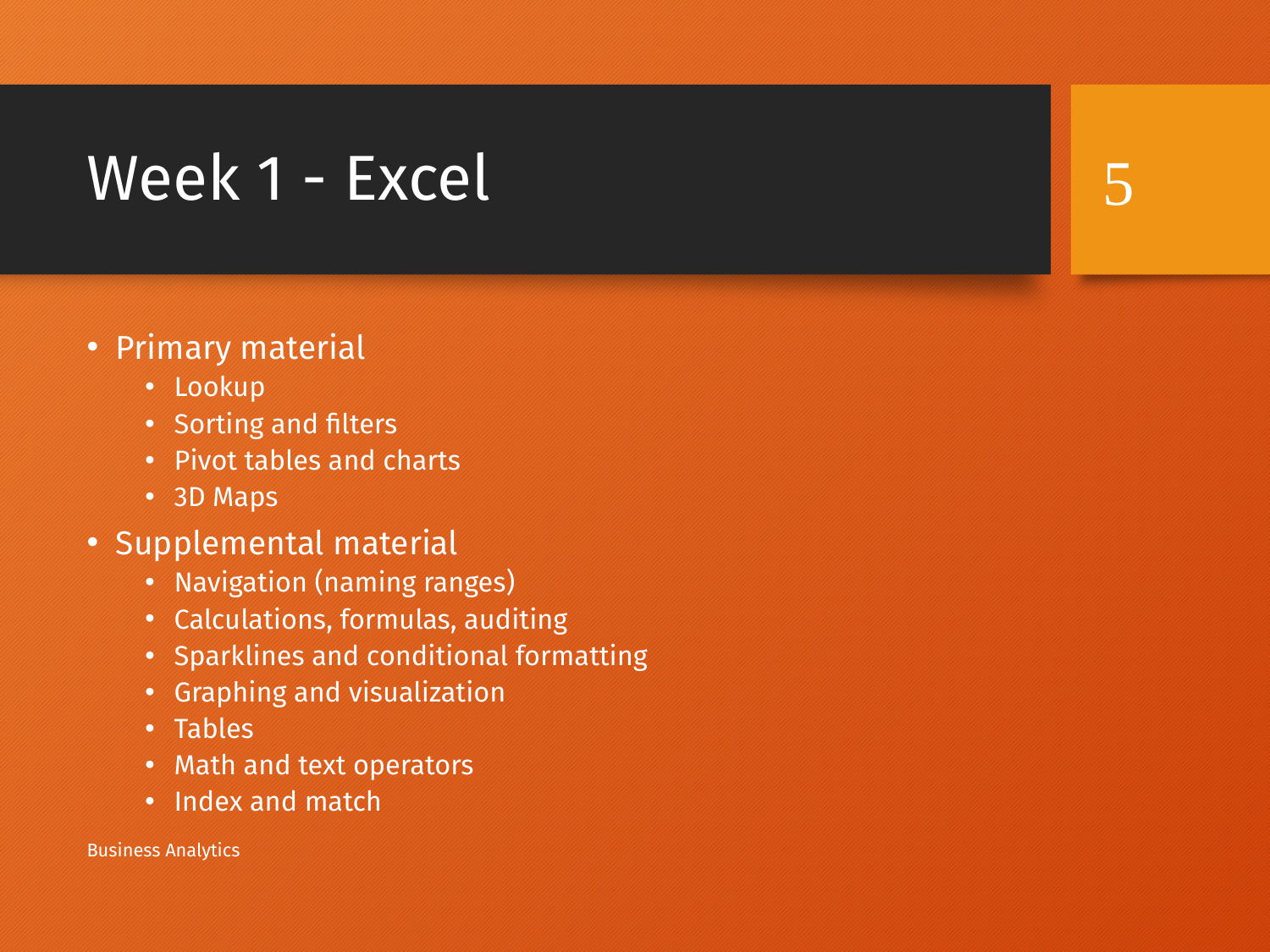

# Week 1 - Excel
5
Primary material
Lookup
Sorting and filters
Pivot tables and charts
3D Maps
Supplemental material
Navigation (naming ranges)
Calculations, formulas, auditing
Sparklines and conditional formatting
Graphing and visualization
Tables
Math and text operators
Index and match

Business Analytics